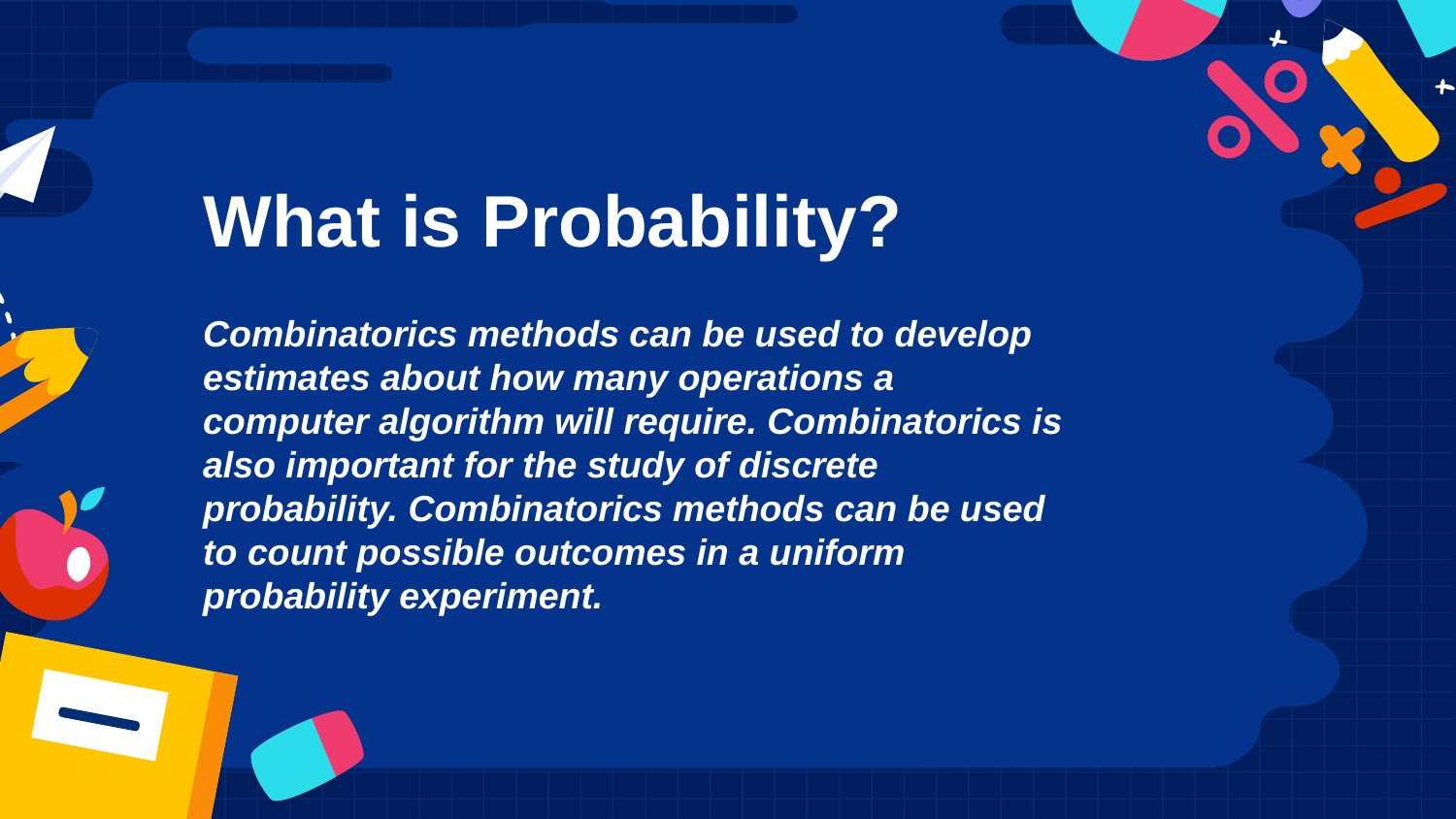

What is Probability?
Combinatorics methods can be used to develop estimates about how many operations a computer algorithm will require. Combinatorics is also important for the study of discrete probability. Combinatorics methods can be used to count possible outcomes in a uniform probability experiment.